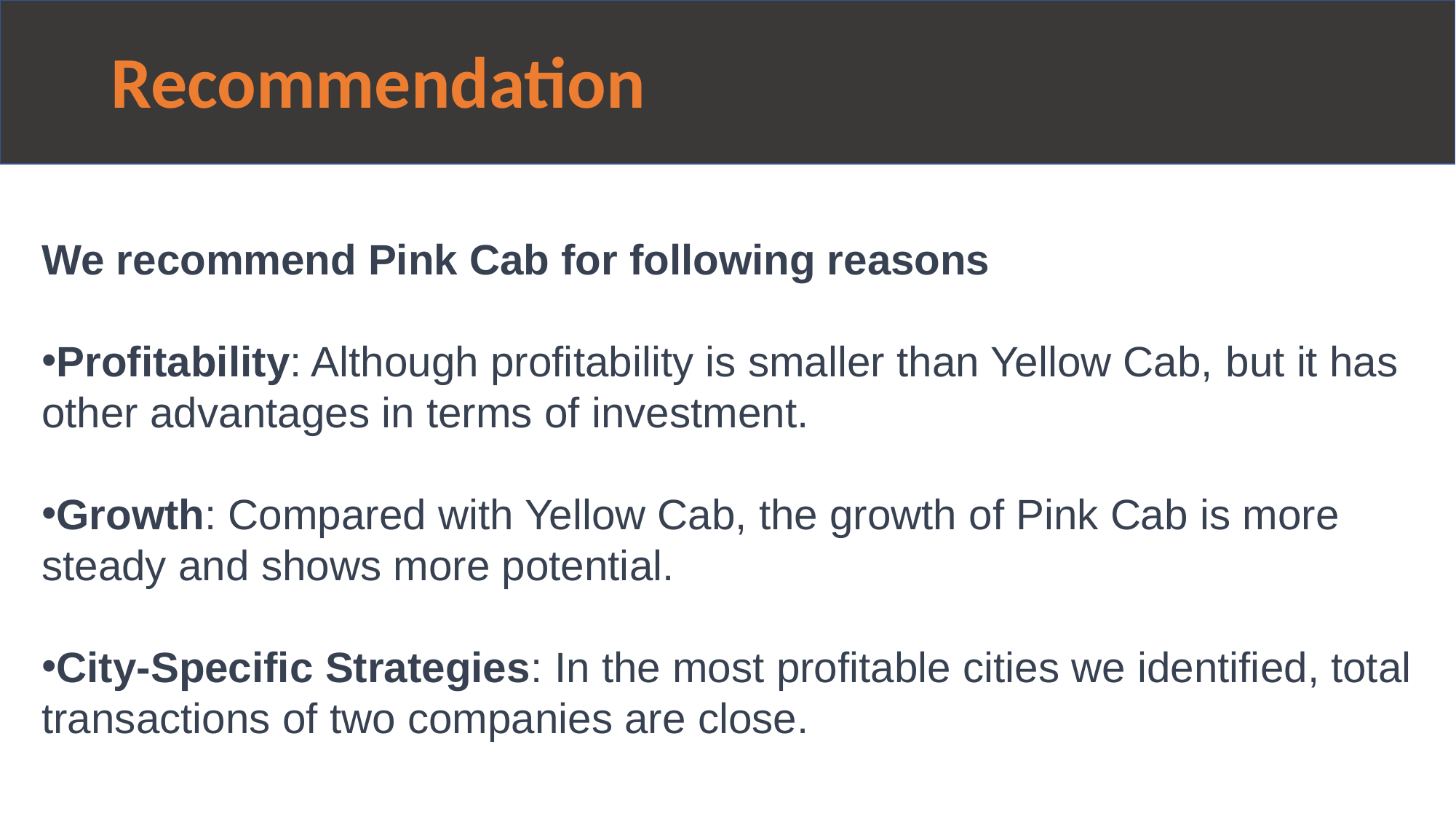

# Recommendation
We recommend Pink Cab for following reasons

Profitability: Although profitability is smaller than Yellow Cab, but it has other advantages in terms of investment.

Growth: Compared with Yellow Cab, the growth of Pink Cab is more steady and shows more potential.

City-Specific Strategies: In the most profitable cities we identified, total transactions of two companies are close.